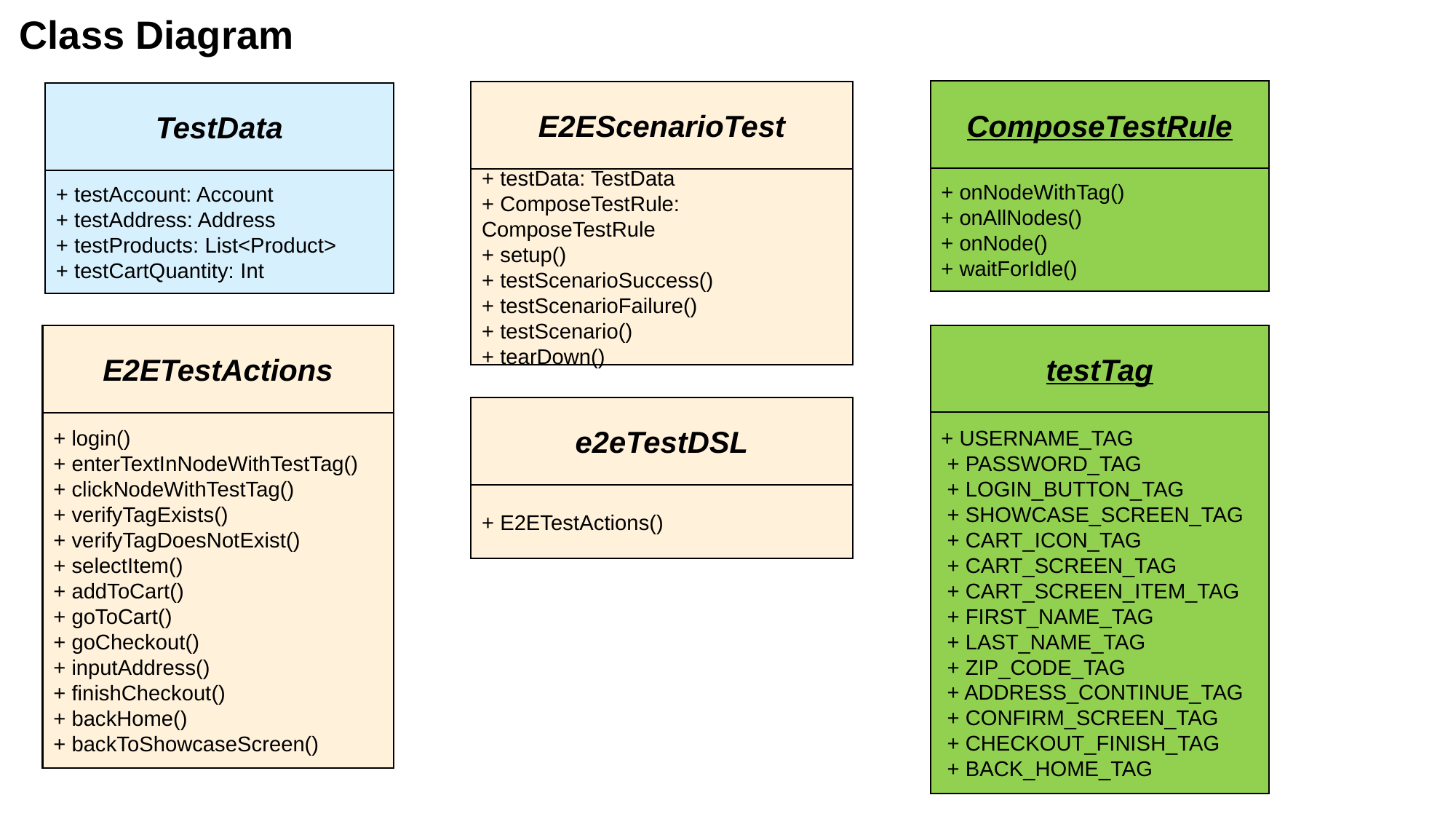

# Class Diagram
ComposeTestRule
E2EScenarioTest
TestData
+ onNodeWithTag()
+ onAllNodes()
+ onNode()
+ waitForIdle()
+ testData: TestData
+ ComposeTestRule: ComposeTestRule
+ setup()
+ testScenarioSuccess()
+ testScenarioFailure()
+ testScenario()
+ tearDown()
+ testAccount: Account
+ testAddress: Address
+ testProducts: List<Product>
+ testCartQuantity: Int
E2ETestActions
testTag
e2eTestDSL
+ USERNAME_TAG
 + PASSWORD_TAG
 + LOGIN_BUTTON_TAG
 + SHOWCASE_SCREEN_TAG
 + CART_ICON_TAG
 + CART_SCREEN_TAG
 + CART_SCREEN_ITEM_TAG
 + FIRST_NAME_TAG
 + LAST_NAME_TAG
 + ZIP_CODE_TAG
 + ADDRESS_CONTINUE_TAG
 + CONFIRM_SCREEN_TAG
 + CHECKOUT_FINISH_TAG
 + BACK_HOME_TAG
+ login()
+ enterTextInNodeWithTestTag()
+ clickNodeWithTestTag()
+ verifyTagExists()
+ verifyTagDoesNotExist()
+ selectItem()
+ addToCart()
+ goToCart()
+ goCheckout()
+ inputAddress()
+ finishCheckout()
+ backHome()
+ backToShowcaseScreen()
+ E2ETestActions()